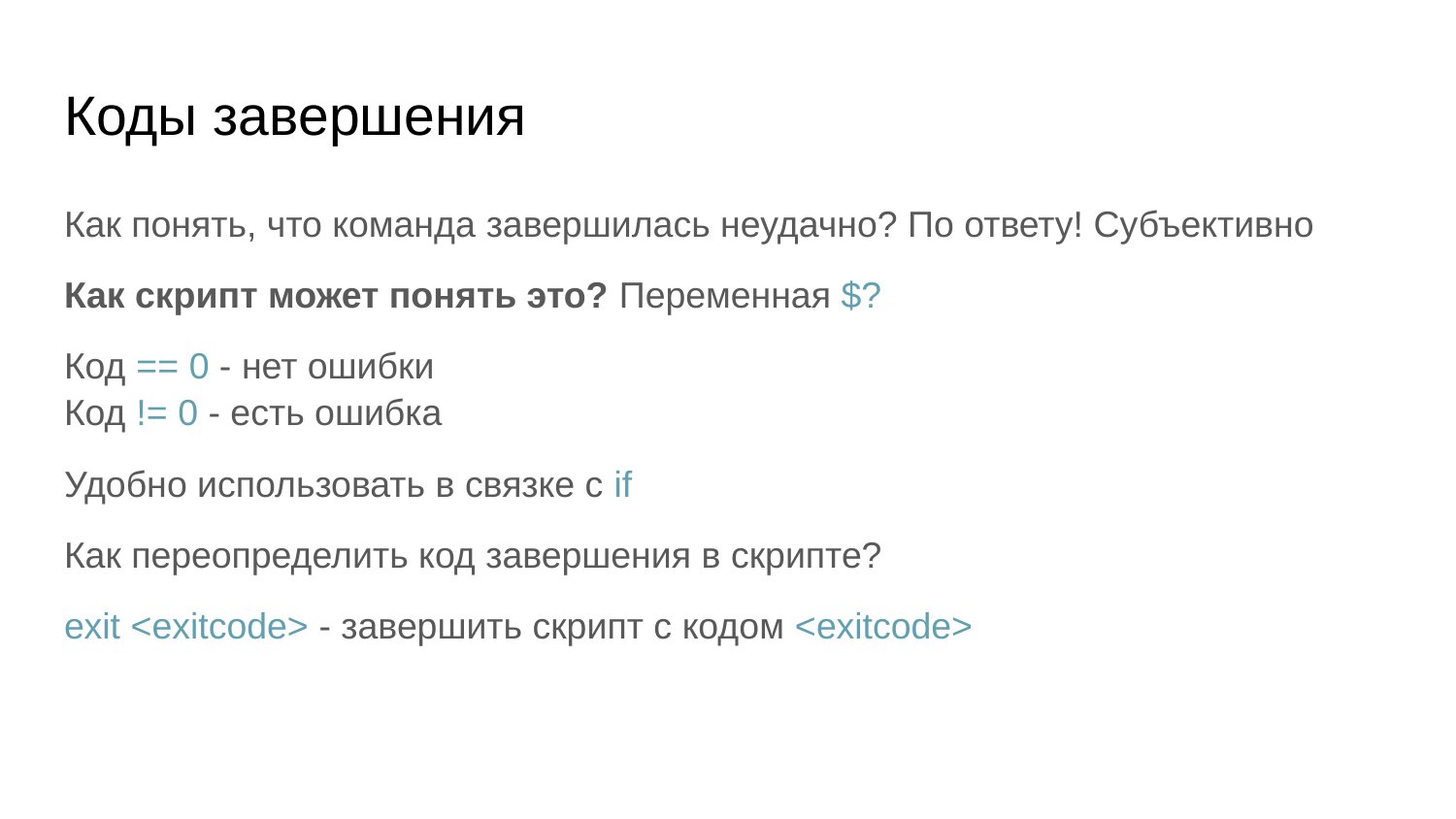

# Коды завершения
Как понять, что команда завершилась неудачно? По ответу! Субъективно
Как скрипт может понять это? Переменная $?
Код == 0 - нет ошибки
Код != 0 - есть ошибка
Удобно использовать в связке с if
Как переопределить код завершения в скрипте?
exit <exitcode> - завершить скрипт с кодом <exitcode>